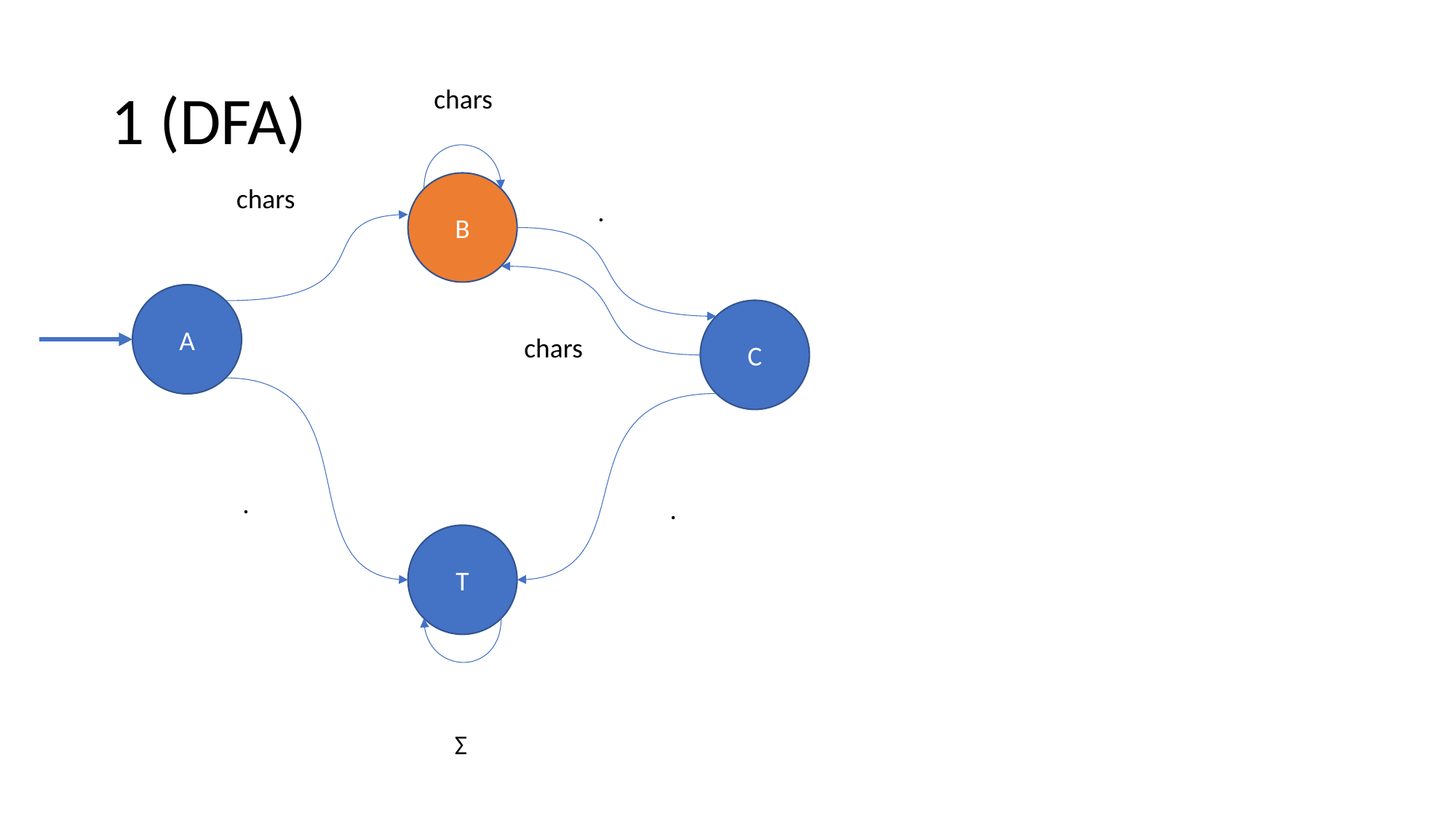

# 1 (DFA)
chars
B
chars
.
A
C
chars
.
.
T
Σ